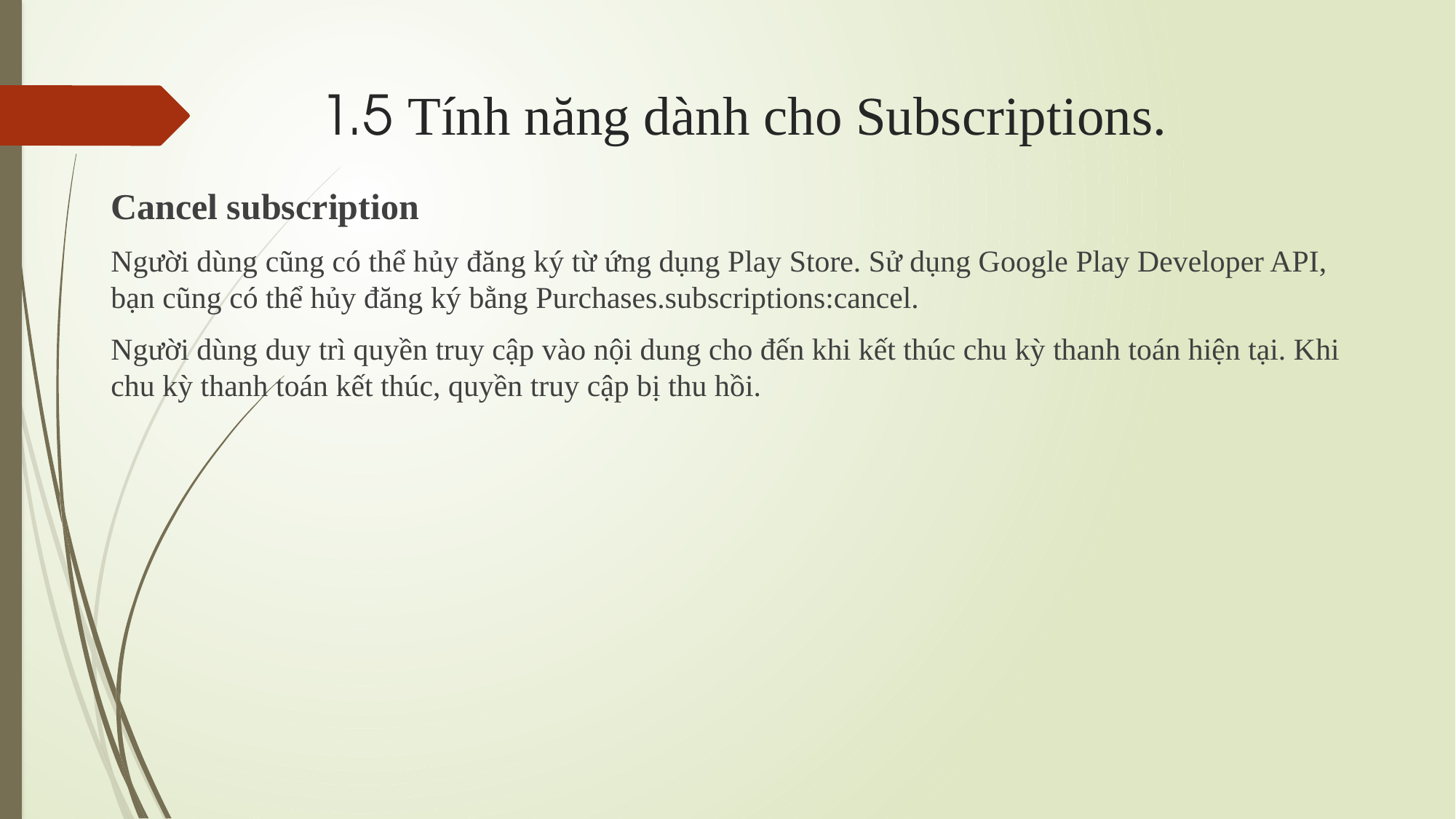

# 1.5 Tính năng dành cho Subscriptions.
Cancel subscription
Người dùng cũng có thể hủy đăng ký từ ứng dụng Play Store. Sử dụng Google Play Developer API, bạn cũng có thể hủy đăng ký bằng Purchases.subscriptions:cancel.
Người dùng duy trì quyền truy cập vào nội dung cho đến khi kết thúc chu kỳ thanh toán hiện tại. Khi chu kỳ thanh toán kết thúc, quyền truy cập bị thu hồi.